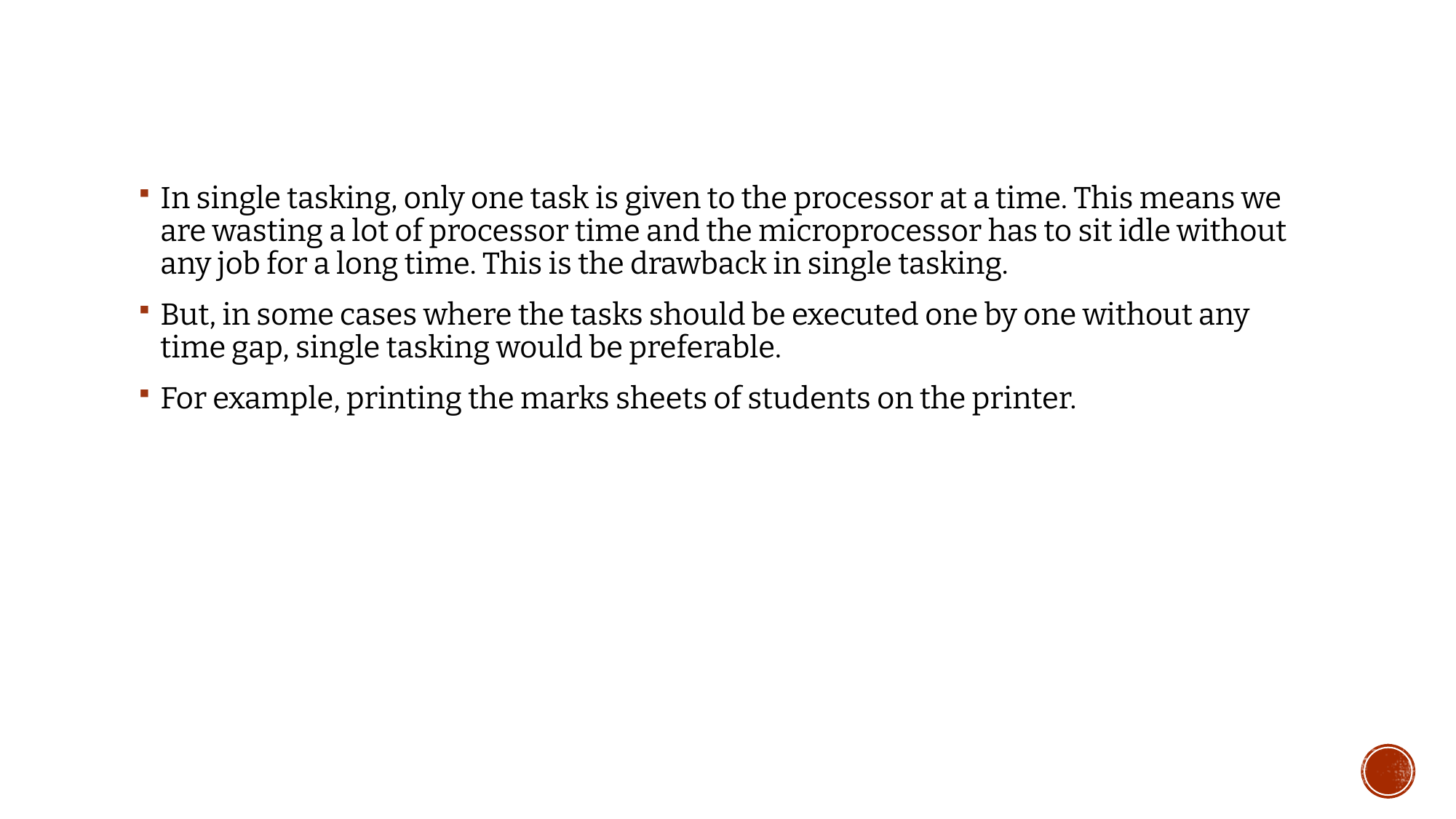

In single tasking, only one task is given to the processor at a time. This means we are wasting a lot of processor time and the microprocessor has to sit idle without any job for a long time. This is the drawback in single tasking.
But, in some cases where the tasks should be executed one by one without any time gap, single tasking would be preferable.
For example, printing the marks sheets of students on the printer.